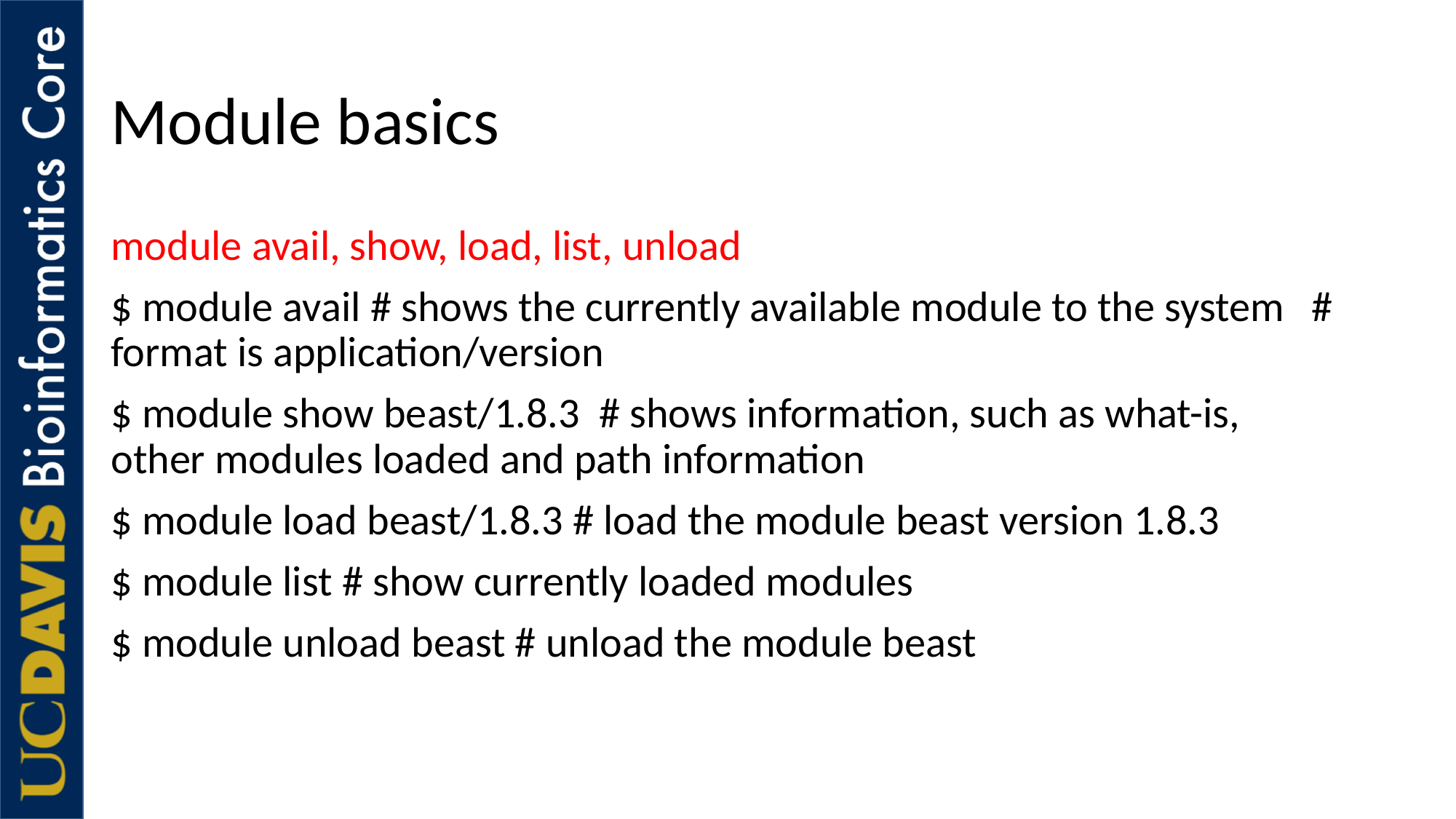

# Module basics
module avail, show, load, list, unload
$ module avail # shows the currently available module to the system	# format is application/version
$ module show beast/1.8.3  # shows information, such as what-is, other modules loaded and path information
$ module load beast/1.8.3 # load the module beast version 1.8.3
$ module list # show currently loaded modules
$ module unload beast # unload the module beast